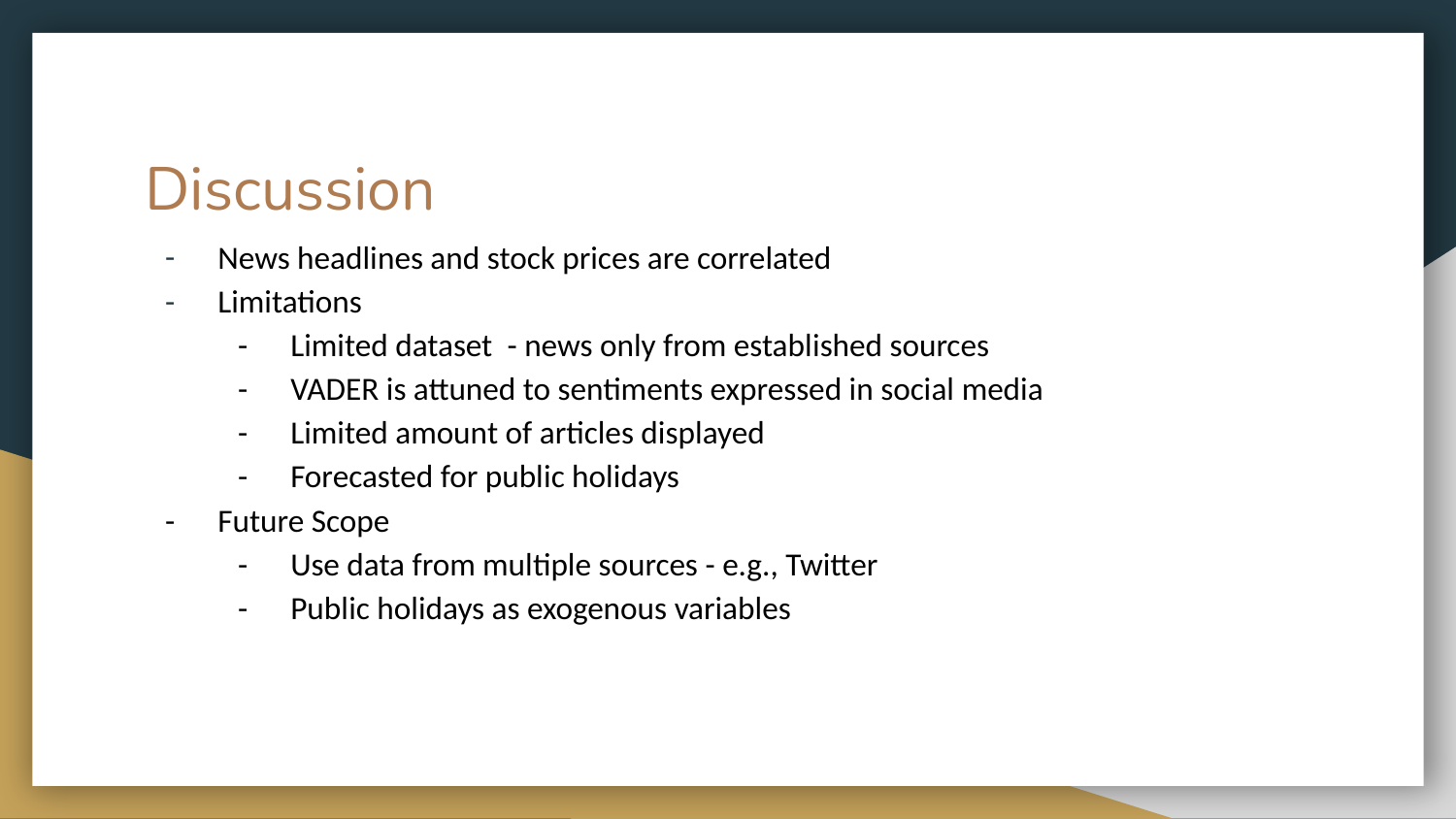

# Discussion
News headlines and stock prices are correlated
Limitations
Limited dataset  - news only from established sources
VADER is attuned to sentiments expressed in social media
Limited amount of articles displayed
Forecasted for public holidays
Future Scope
Use data from multiple sources - e.g., Twitter
Public holidays as exogenous variables